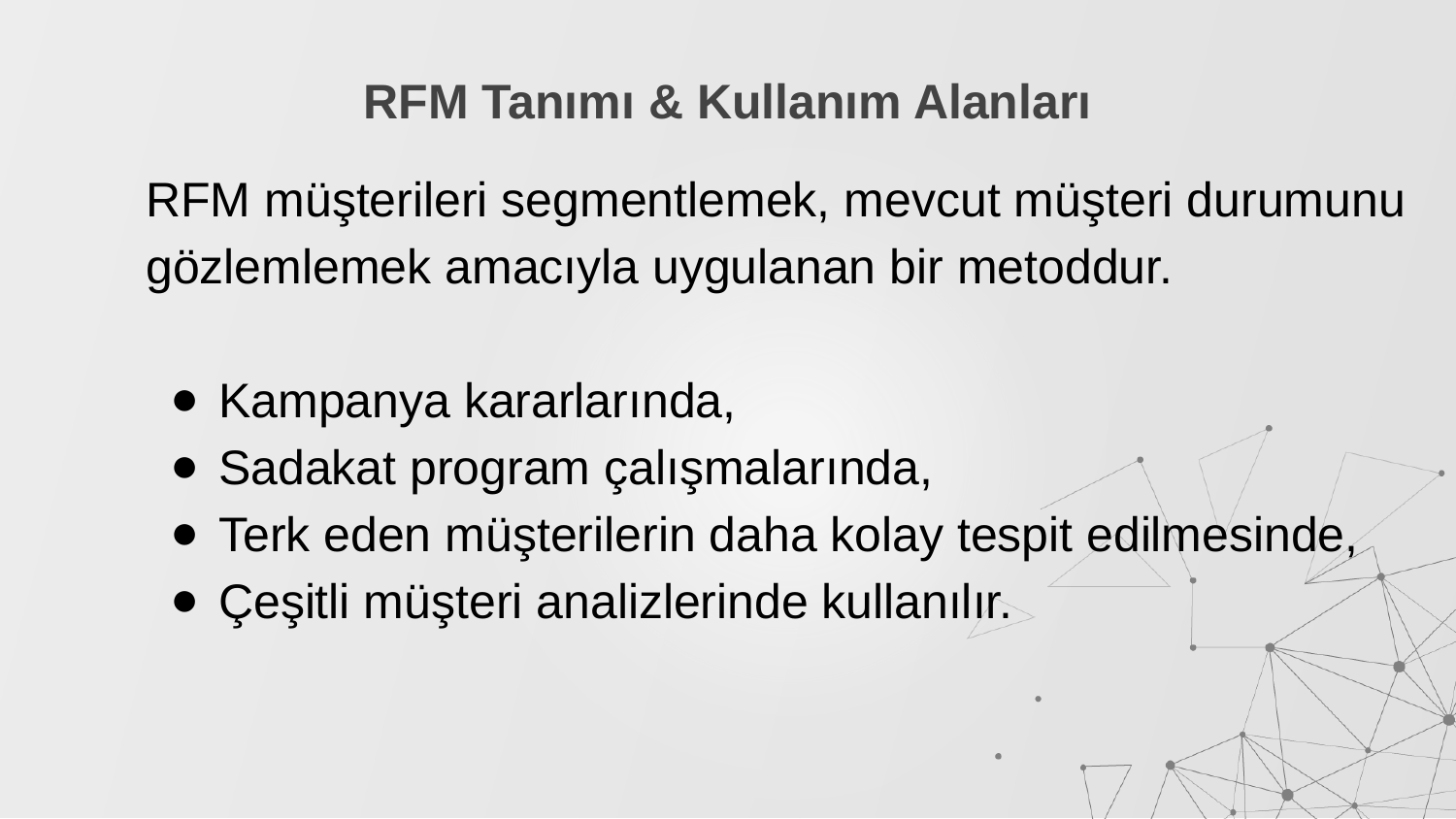

# RFM Tanımı & Kullanım Alanları

RFM müşterileri segmentlemek, mevcut müşteri durumunu gözlemlemek amacıyla uygulanan bir metoddur.

Kampanya kararlarında,
Sadakat program çalışmalarında,
Terk eden müşterilerin daha kolay tespit edilmesinde,
Çeşitli müşteri analizlerinde kullanılır.